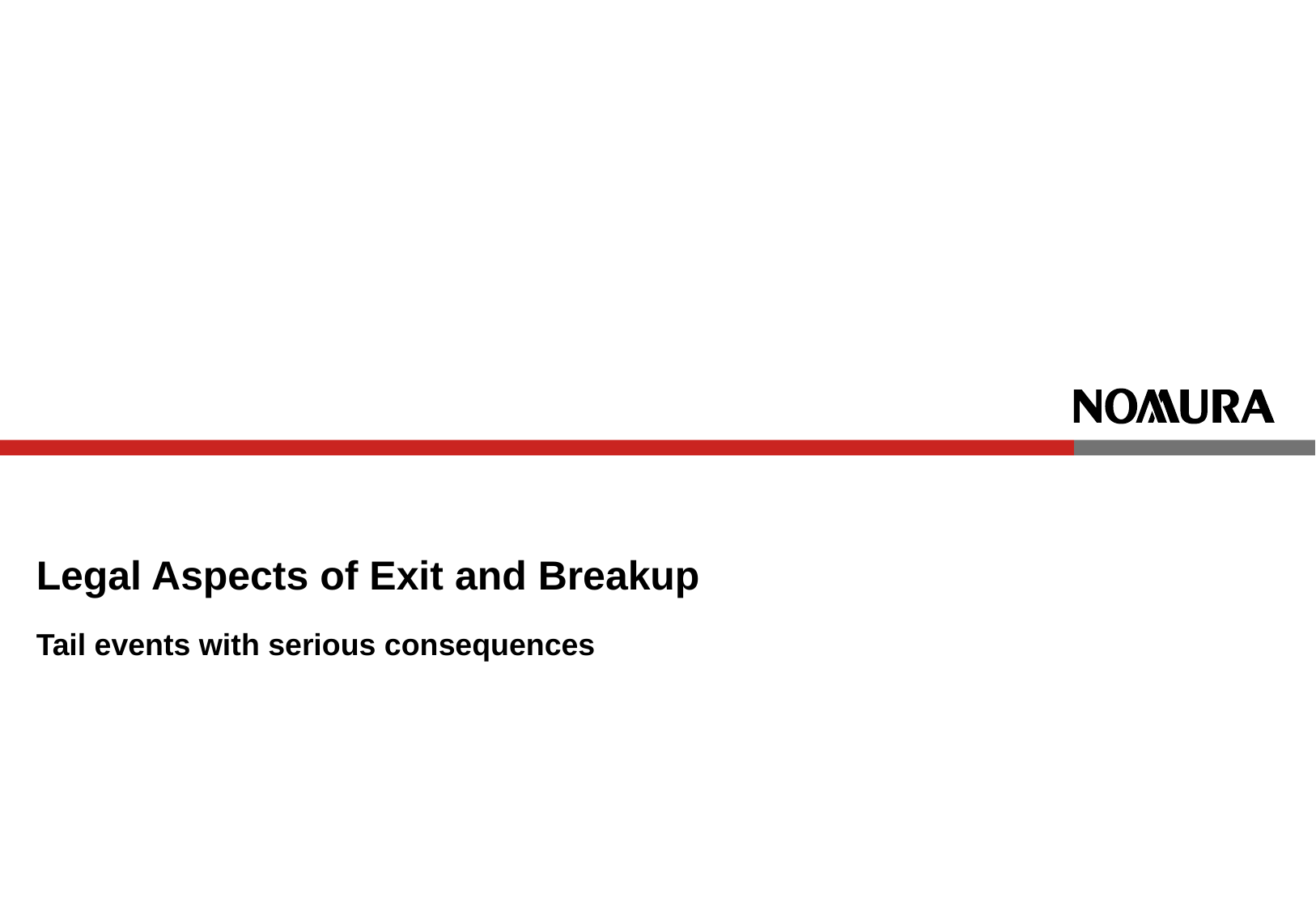

Legal Aspects of Exit and Breakup
# Tail events with serious consequences